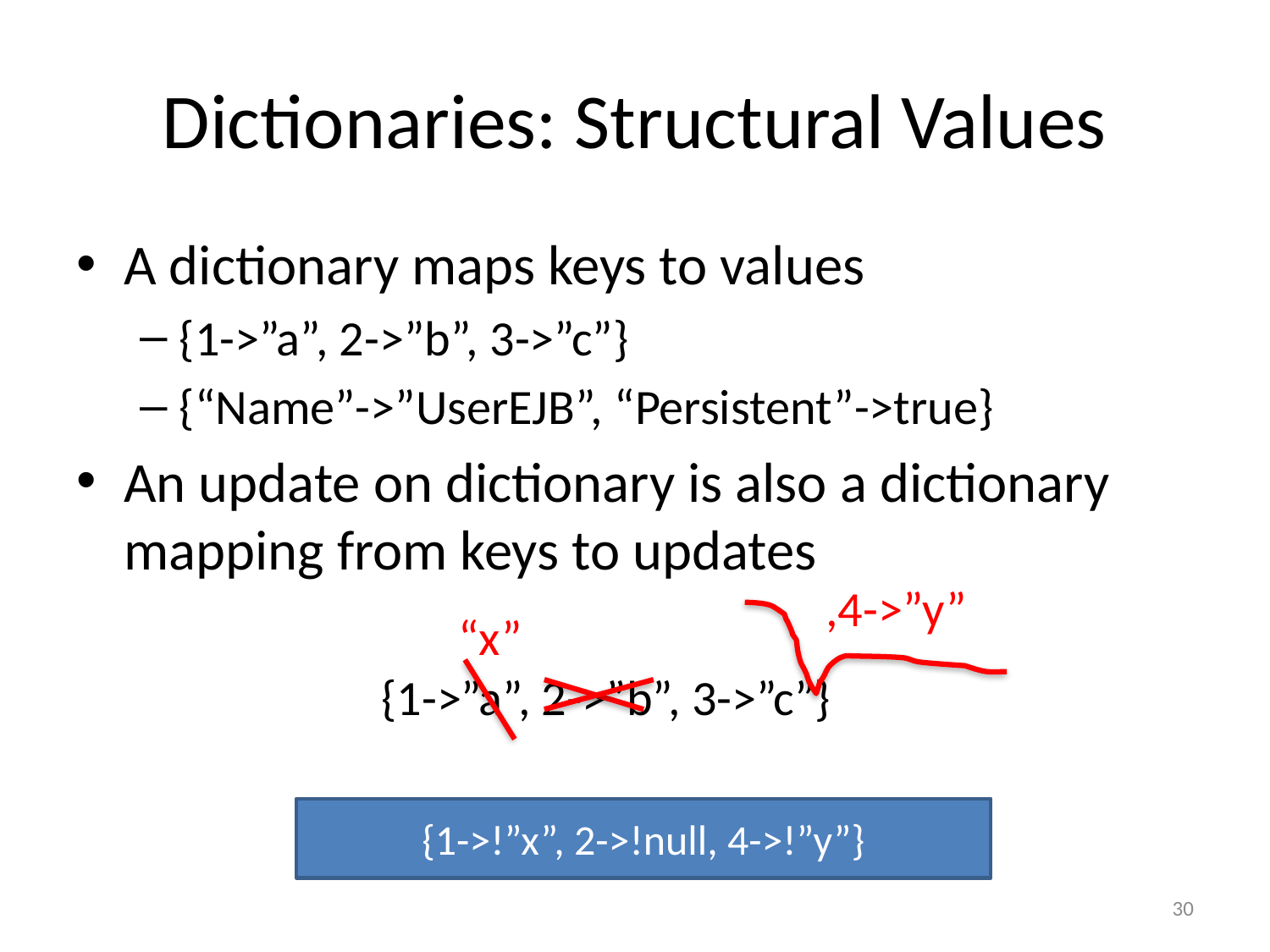

# Dictionaries: Structural Values
A dictionary maps keys to values
{1->”a”, 2->”b”, 3->”c”}
{“Name”->”UserEJB”, “Persistent”->true}
An update on dictionary is also a dictionary mapping from keys to updates

,4->”y”
“x”

{1->”a”, 2->”b”, 3->”c”}
{1->!”x”, 2->!null, 4->!”y”}
30